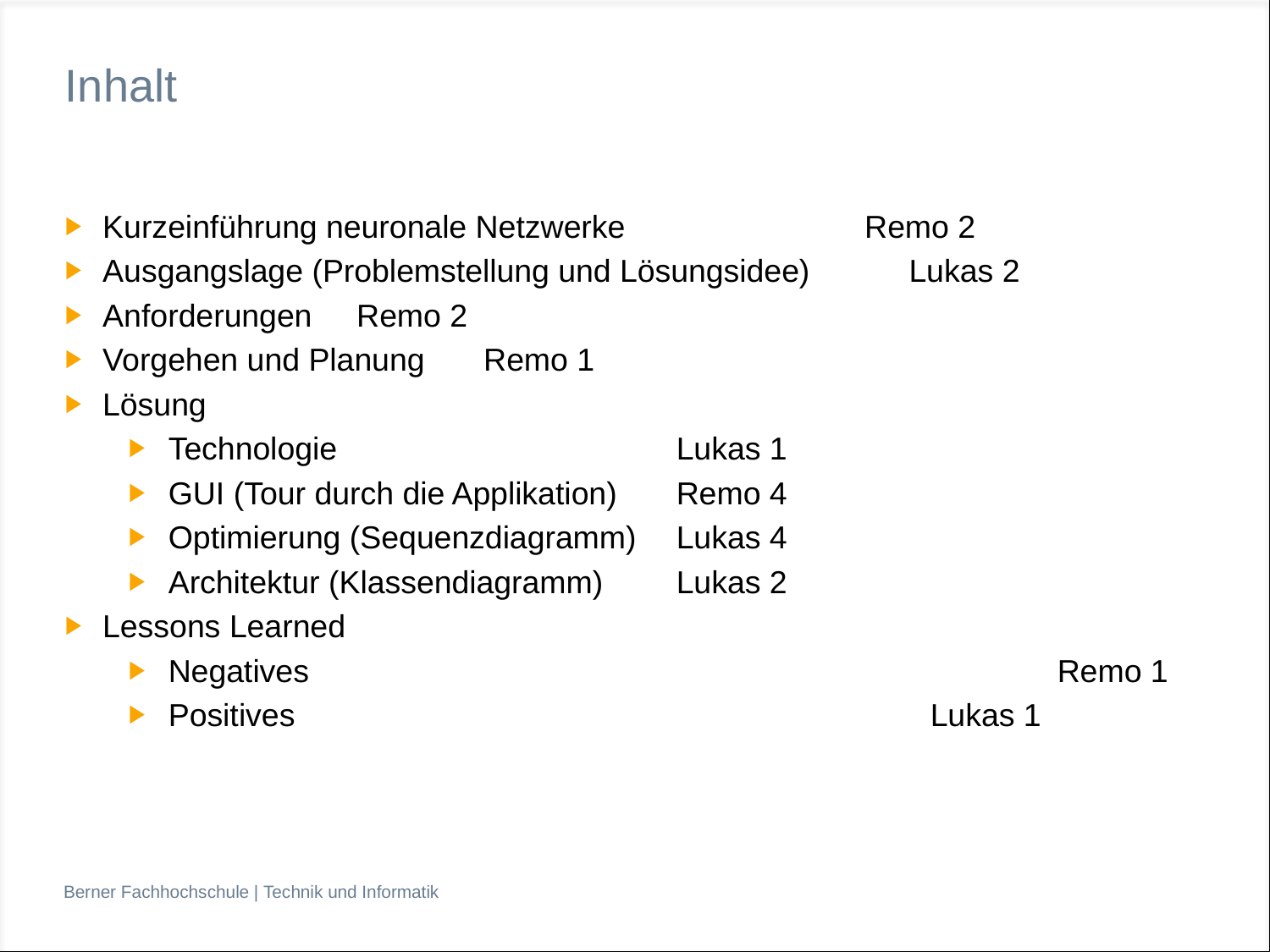

# Inhalt
Kurzeinführung neuronale Netzwerke		Remo 2
Ausgangslage (Problemstellung und Lösungsidee)	     Lukas 2
Anforderungen 	Remo 2
Vorgehen und Planung 	Remo 1
Lösung
Technologie			Lukas 1
GUI (Tour durch die Applikation)	Remo 4
Optimierung (Sequenzdiagramm)	Lukas 4
Architektur (Klassendiagramm)	Lukas 2
Lessons Learned
Negatives						Remo 1
Positives						Lukas 1